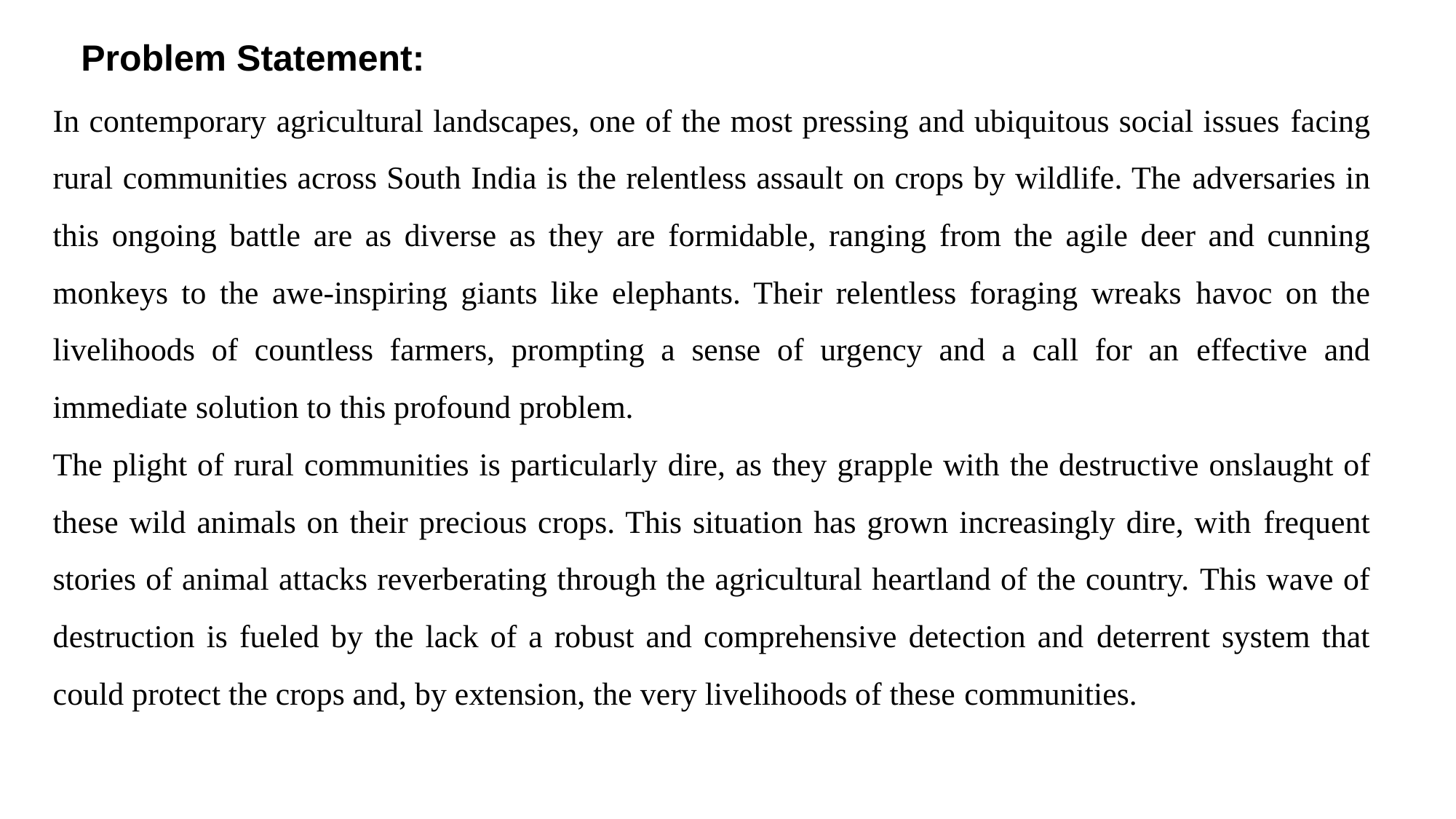

Problem Statement:
In contemporary agricultural landscapes, one of the most pressing and ubiquitous social issues facing rural communities across South India is the relentless assault on crops by wildlife. The adversaries in this ongoing battle are as diverse as they are formidable, ranging from the agile deer and cunning monkeys to the awe-inspiring giants like elephants. Their relentless foraging wreaks havoc on the livelihoods of countless farmers, prompting a sense of urgency and a call for an effective and immediate solution to this profound problem.
The plight of rural communities is particularly dire, as they grapple with the destructive onslaught of these wild animals on their precious crops. This situation has grown increasingly dire, with frequent stories of animal attacks reverberating through the agricultural heartland of the country. This wave of destruction is fueled by the lack of a robust and comprehensive detection and deterrent system that could protect the crops and, by extension, the very livelihoods of these communities.